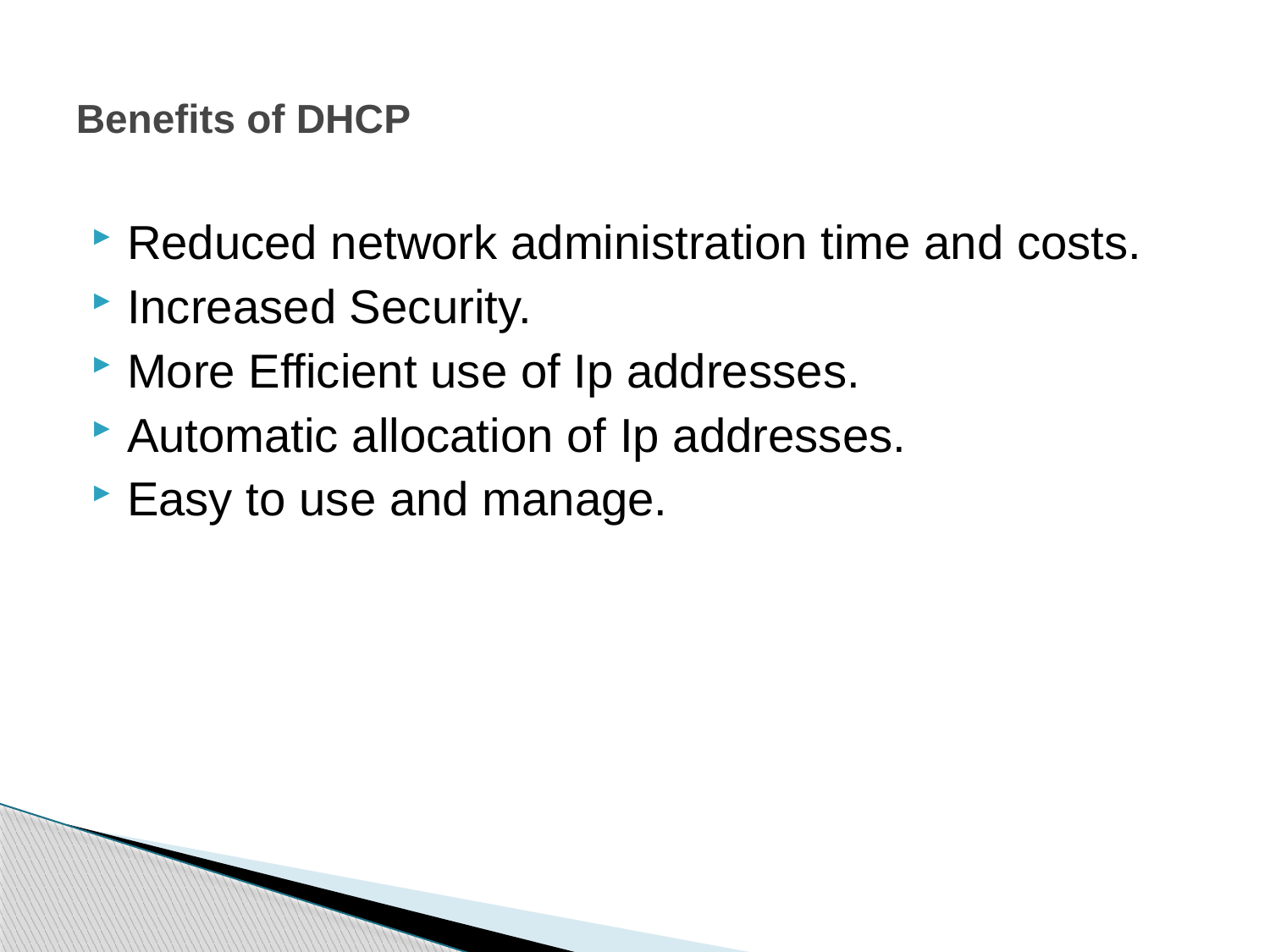

# Benefits of DHCP
Reduced network administration time and costs.
Increased Security.
More Efficient use of Ip addresses.
Automatic allocation of Ip addresses.
Easy to use and manage.